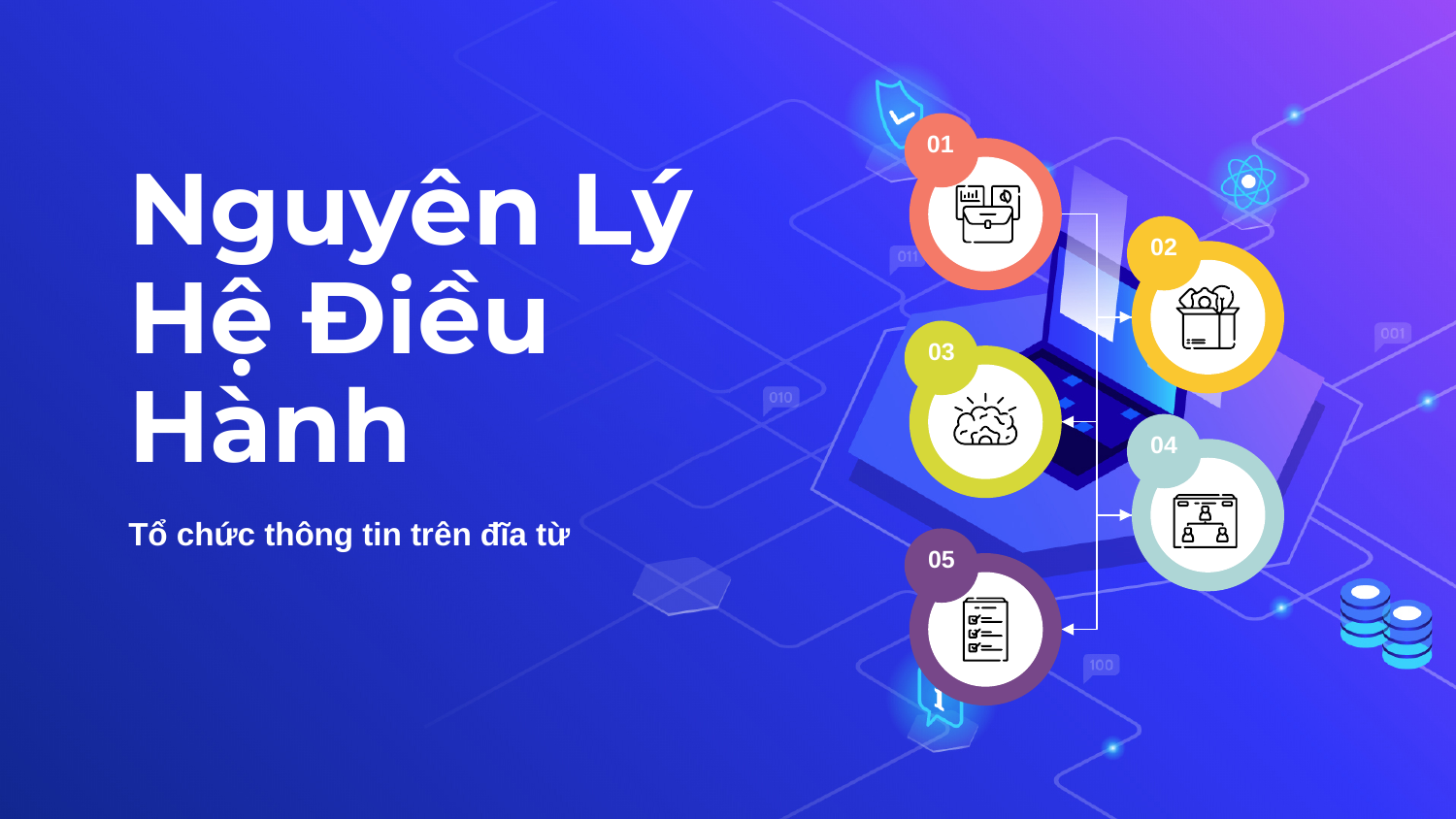

01
 ncorpo

02

# Nguyên Lý Hệ Điều Hành

03

04

Tổ chức thông tin trên đĩa từ

05